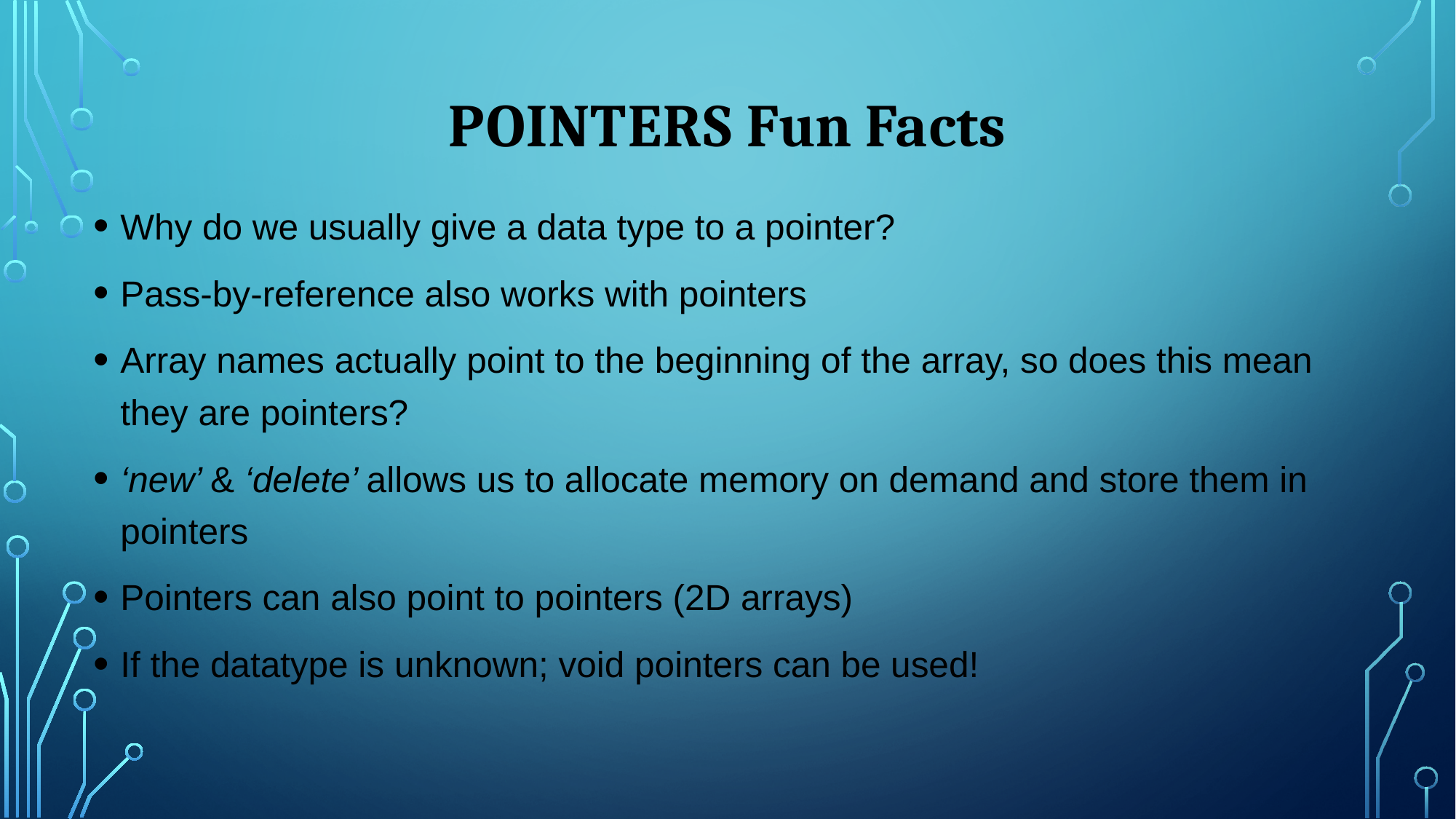

# POINTERS Fun Facts
Why do we usually give a data type to a pointer?
Pass-by-reference also works with pointers
Array names actually point to the beginning of the array, so does this mean they are pointers?
‘new’ & ‘delete’ allows us to allocate memory on demand and store them in pointers
Pointers can also point to pointers (2D arrays)
If the datatype is unknown; void pointers can be used!